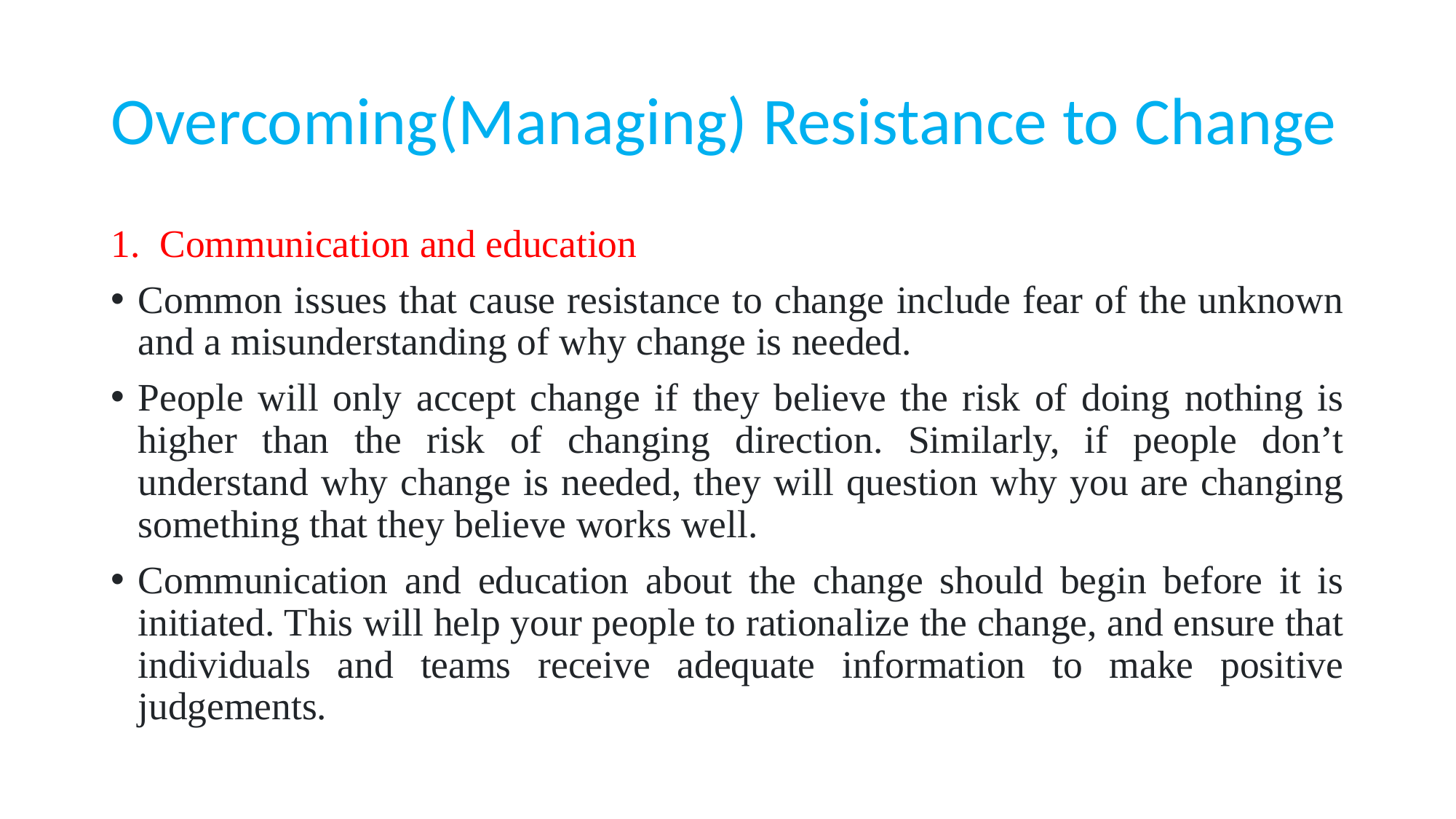

# Overcoming(Managing) Resistance to Change
1.  Communication and education
Common issues that cause resistance to change include fear of the unknown and a misunderstanding of why change is needed.
People will only accept change if they believe the risk of doing nothing is higher than the risk of changing direction. Similarly, if people don’t understand why change is needed, they will question why you are changing something that they believe works well.
Communication and education about the change should begin before it is initiated. This will help your people to rationalize the change, and ensure that individuals and teams receive adequate information to make positive judgements.